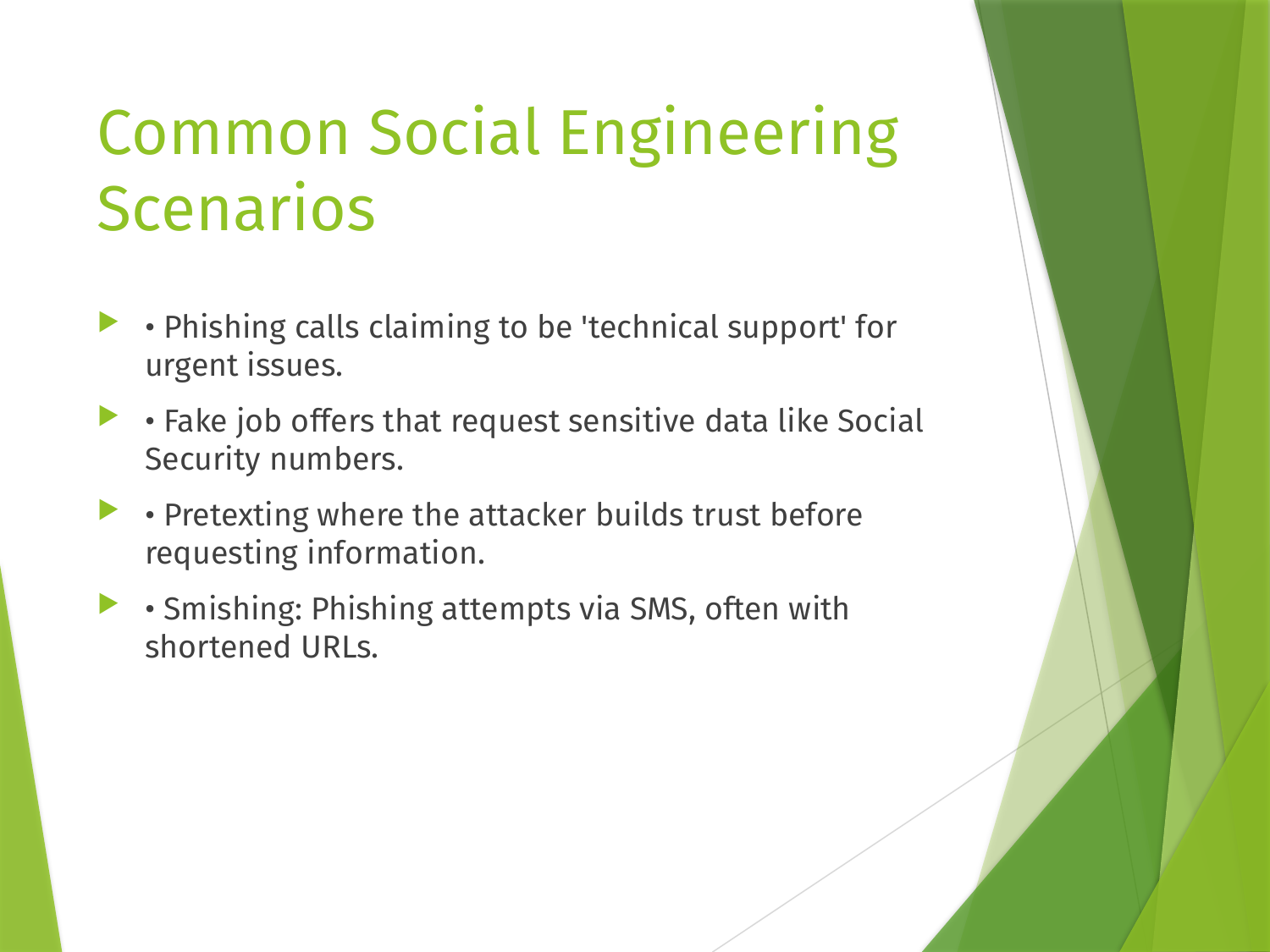

# Common Social Engineering Scenarios
• Phishing calls claiming to be 'technical support' for urgent issues.
• Fake job offers that request sensitive data like Social Security numbers.
• Pretexting where the attacker builds trust before requesting information.
• Smishing: Phishing attempts via SMS, often with shortened URLs.